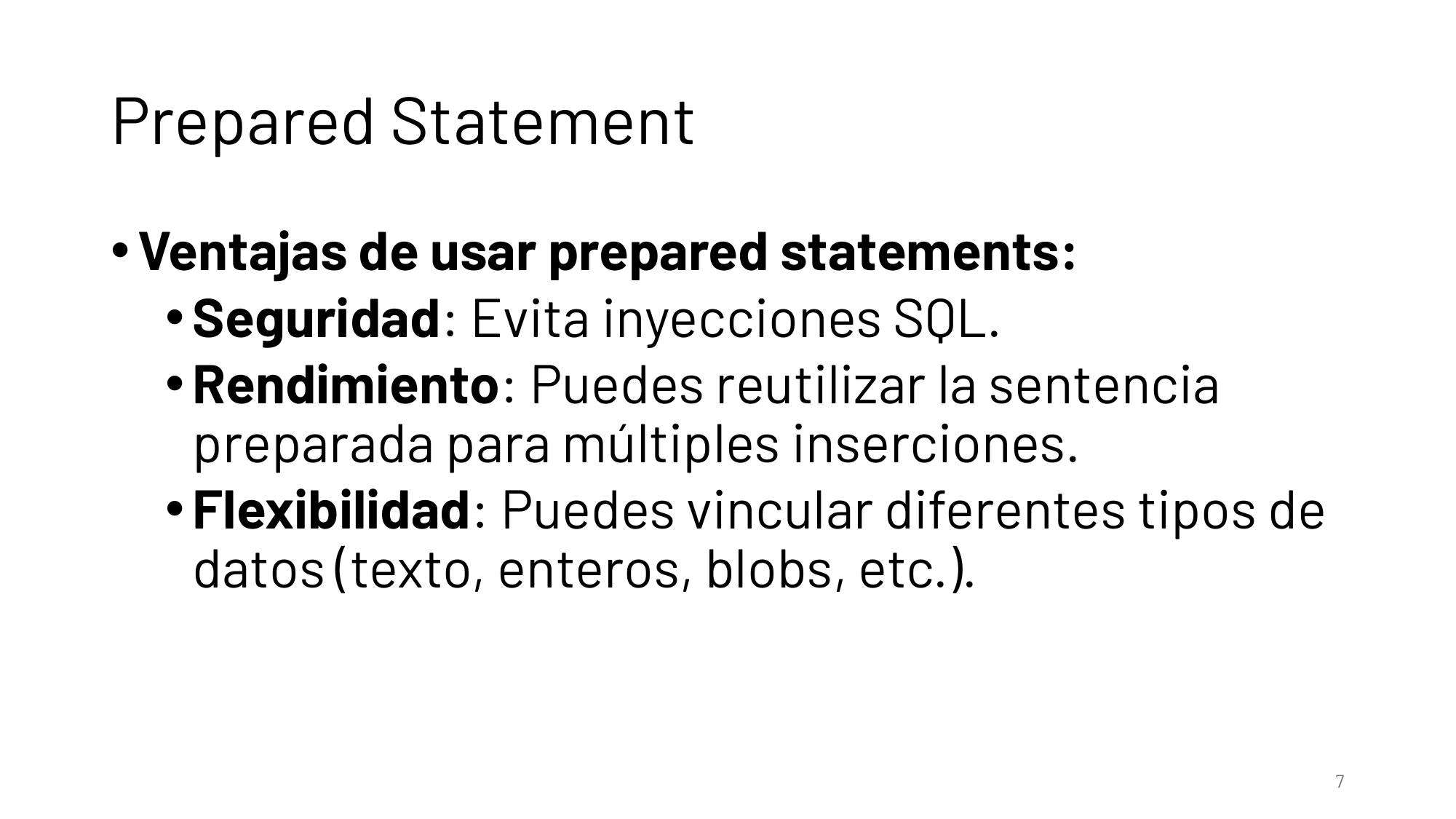

# Prepared Statement
Ventajas de usar prepared statements:
Seguridad: Evita inyecciones SQL.
Rendimiento: Puedes reutilizar la sentencia preparada para múltiples inserciones.
Flexibilidad: Puedes vincular diferentes tipos de datos (texto, enteros, blobs, etc.).

7